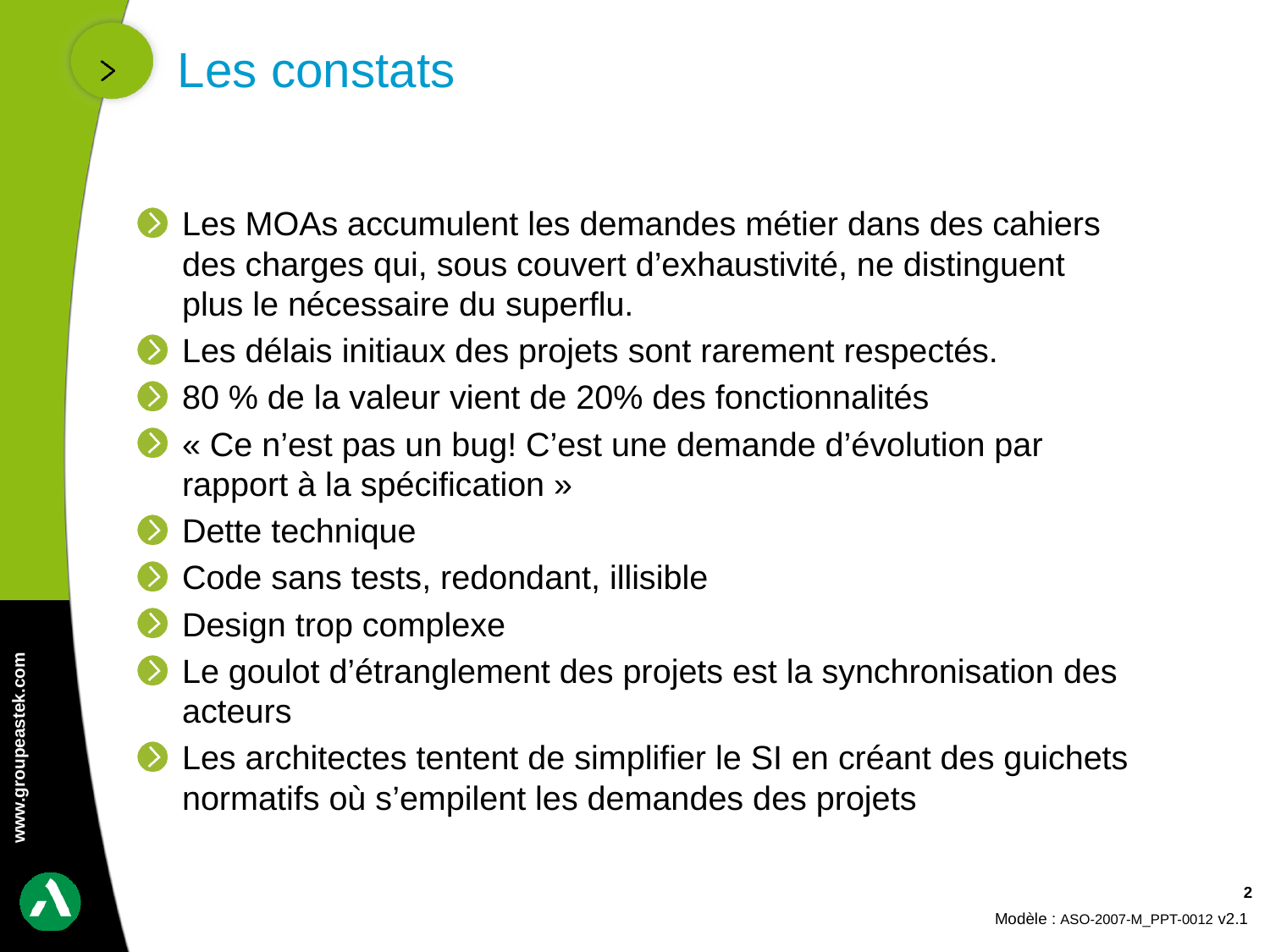

# Les constats
Les MOAs accumulent les demandes métier dans des cahiers des charges qui, sous couvert d’exhaustivité, ne distinguent plus le nécessaire du superflu.
Les délais initiaux des projets sont rarement respectés.
80 % de la valeur vient de 20% des fonctionnalités
« Ce n’est pas un bug! C’est une demande d’évolution par rapport à la spécification »
Dette technique
Code sans tests, redondant, illisible
Design trop complexe
Le goulot d’étranglement des projets est la synchronisation des acteurs
Les architectes tentent de simplifier le SI en créant des guichets normatifs où s’empilent les demandes des projets

2